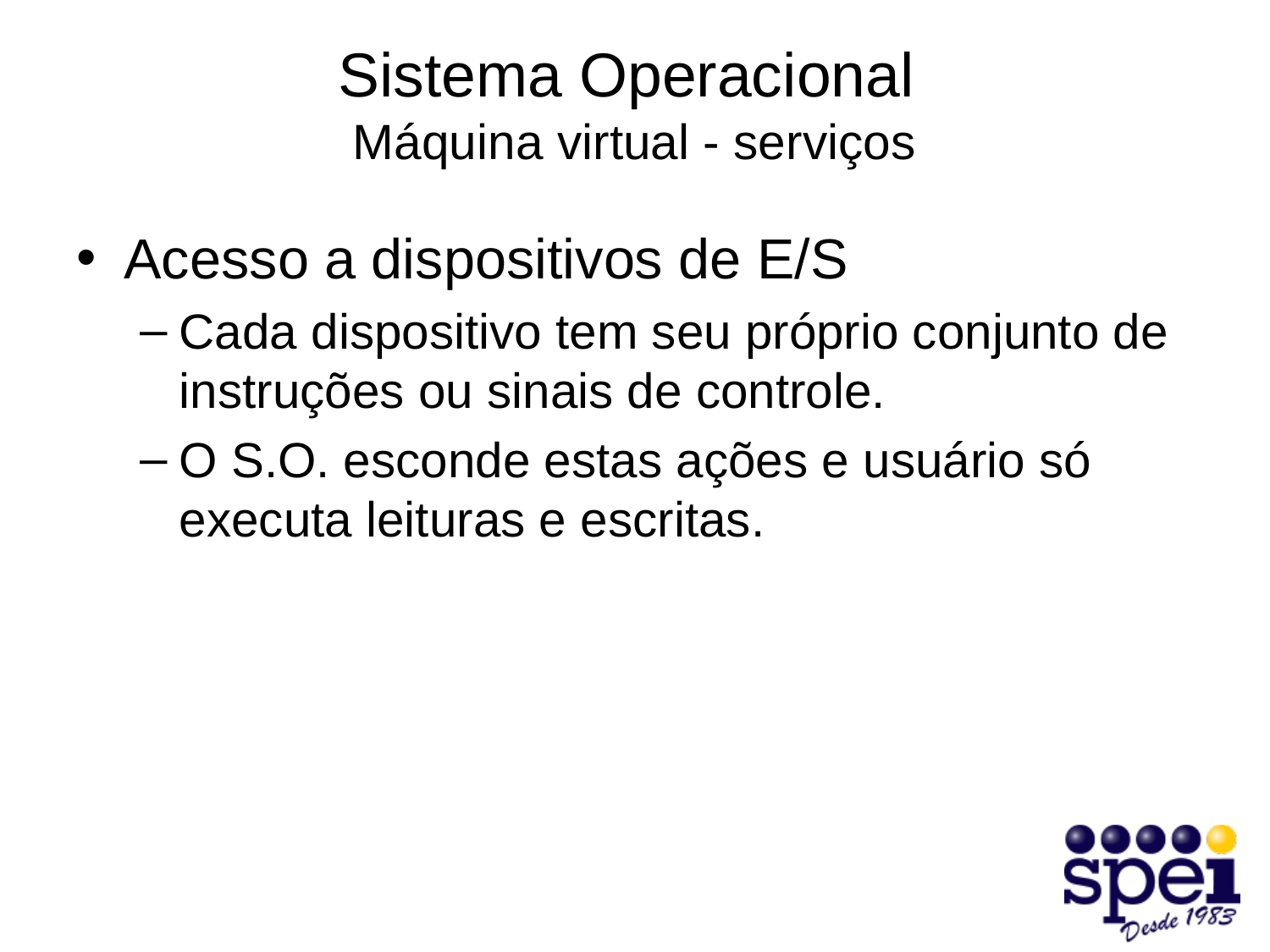

# Sistema Operacional Máquina virtual - serviços
Acesso a dispositivos de E/S
Cada dispositivo tem seu próprio conjunto de instruções ou sinais de controle.
O S.O. esconde estas ações e usuário só executa leituras e escritas.